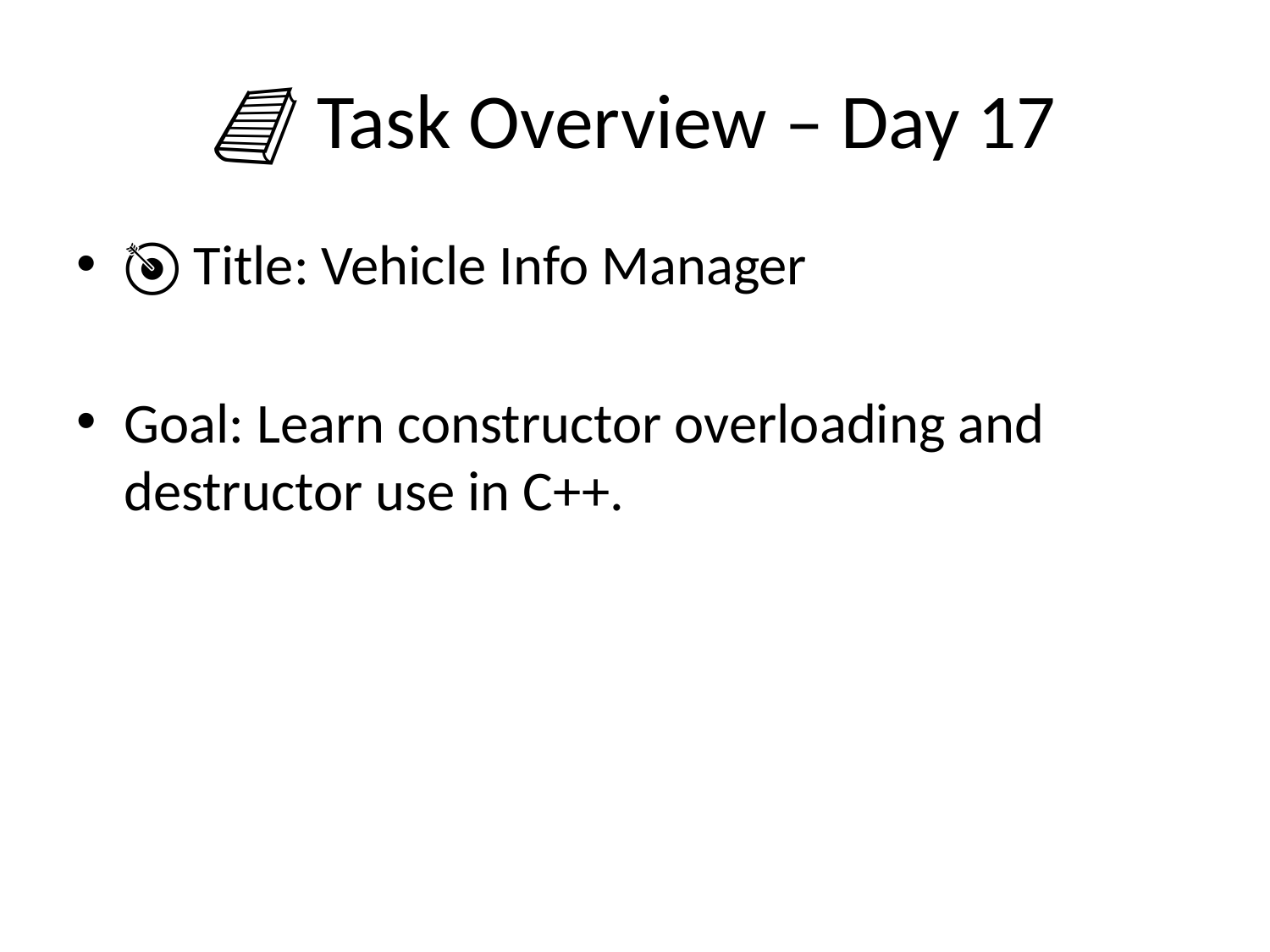

# 📘 Task Overview – Day 17
🎯 Title: Vehicle Info Manager

Goal: Learn constructor overloading and destructor use in C++.